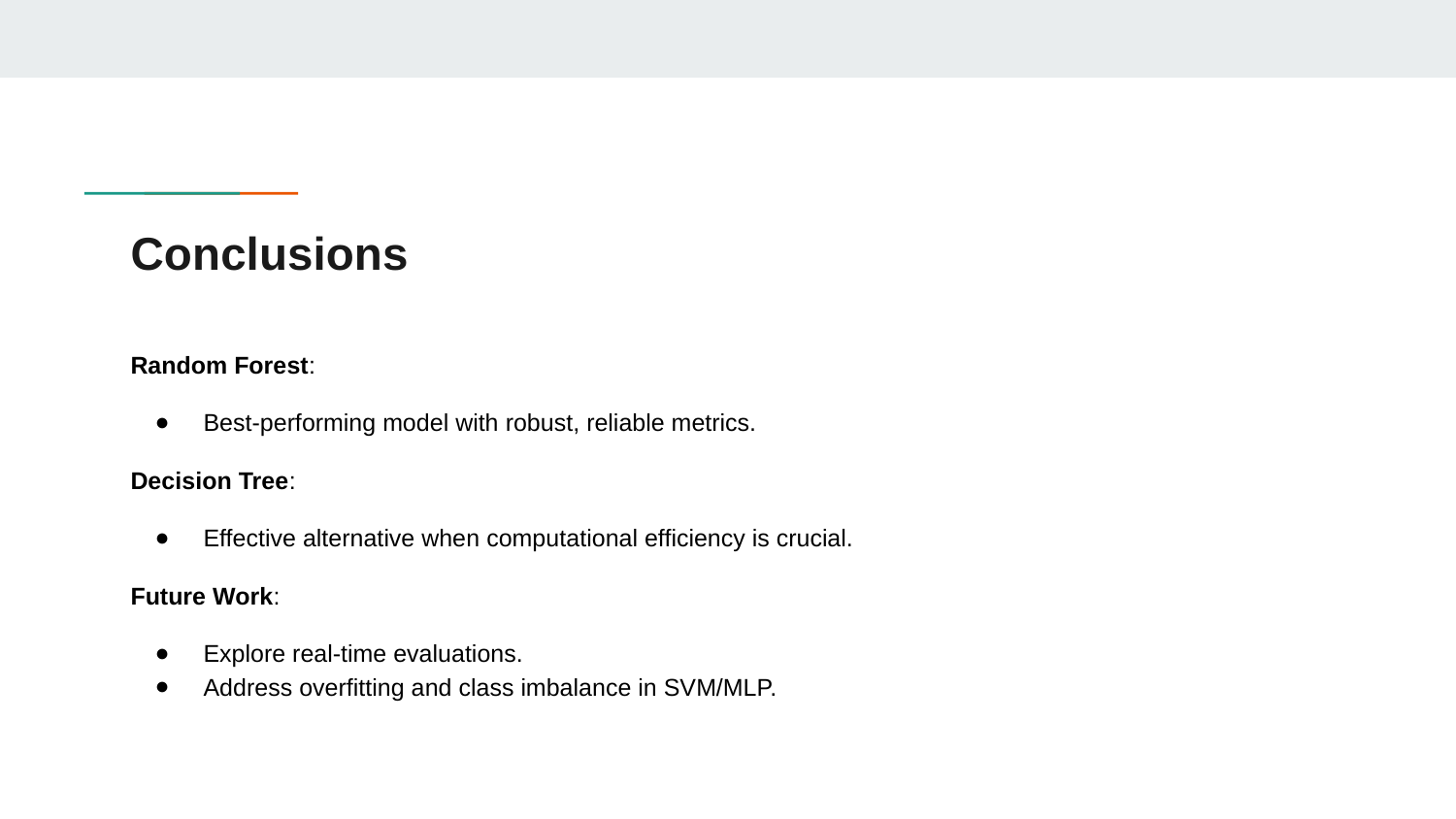

# Conclusions
Random Forest:
Best-performing model with robust, reliable metrics.
Decision Tree:
Effective alternative when computational efficiency is crucial.
Future Work:
Explore real-time evaluations.
Address overfitting and class imbalance in SVM/MLP.